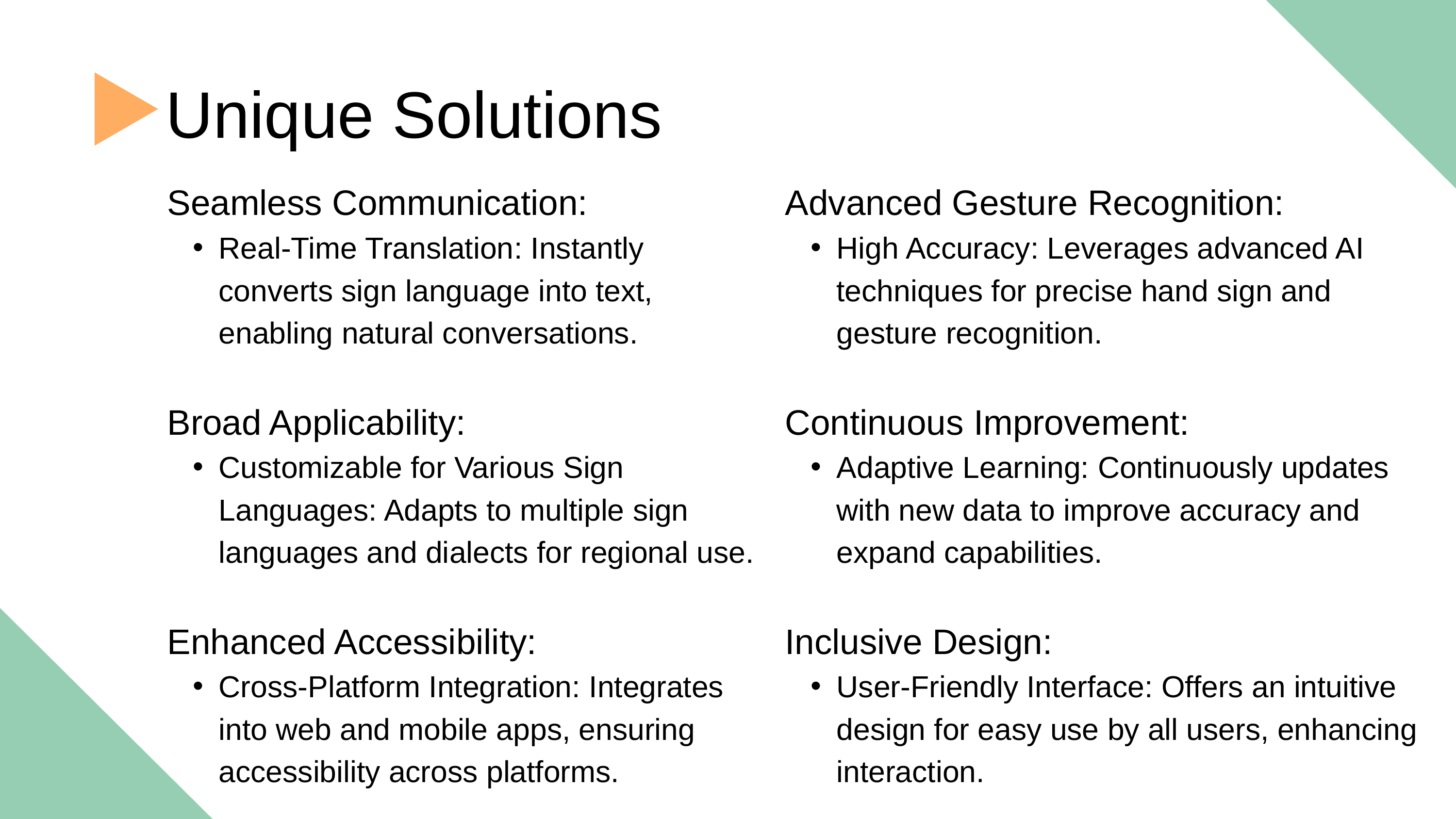

Unique Solutions

Seamless Communication:
Real-Time Translation: Instantly converts sign language into text, enabling natural conversations.

Broad Applicability:
Customizable for Various Sign Languages: Adapts to multiple sign languages and dialects for regional use.

Enhanced Accessibility:
Cross-Platform Integration: Integrates into web and mobile apps, ensuring accessibility across platforms.
Advanced Gesture Recognition:
High Accuracy: Leverages advanced AI techniques for precise hand sign and gesture recognition.

Continuous Improvement:
Adaptive Learning: Continuously updates with new data to improve accuracy and expand capabilities.

Inclusive Design:
User-Friendly Interface: Offers an intuitive design for easy use by all users, enhancing interaction.